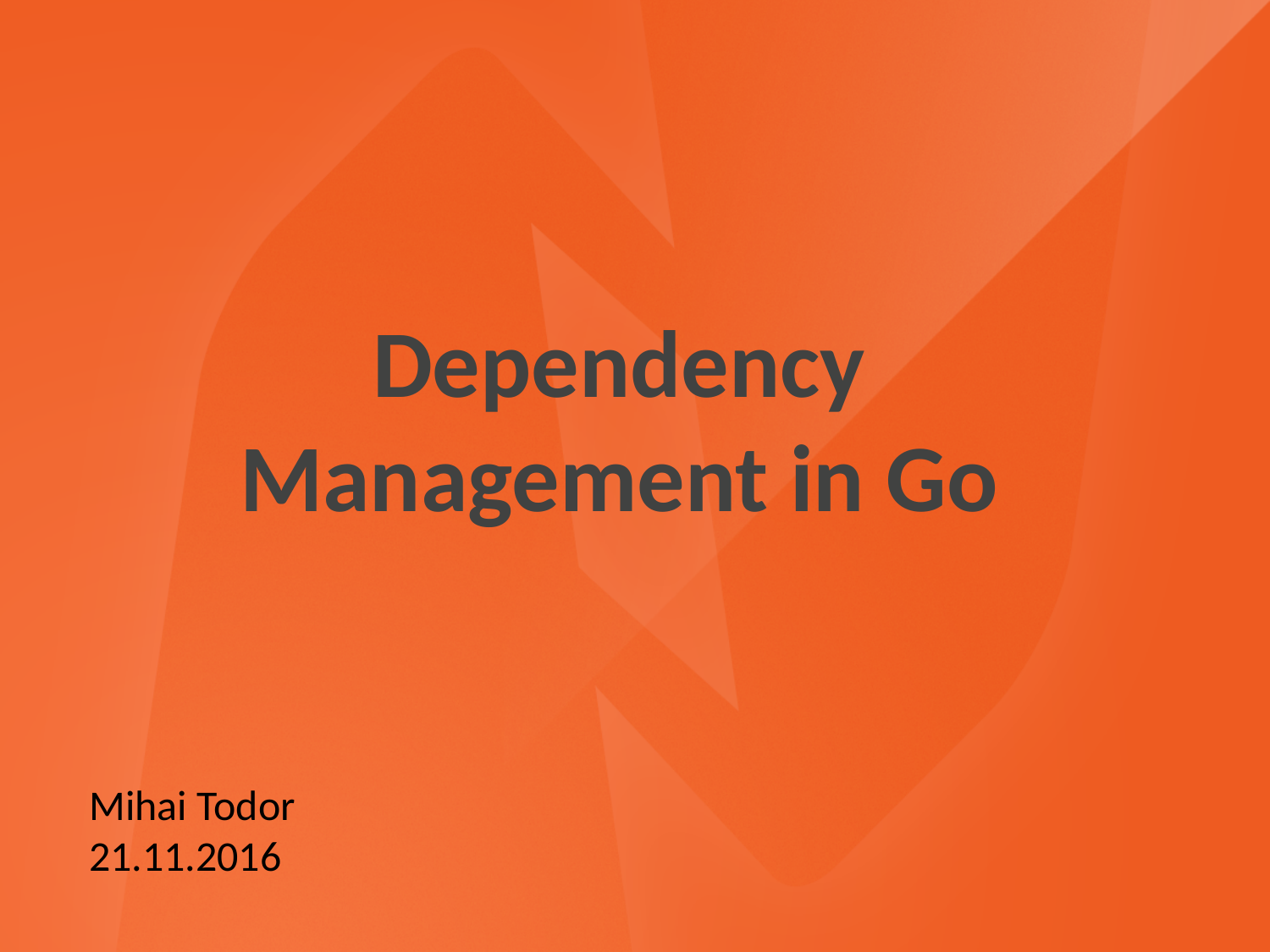

Dependency Management in Go
Mihai Todor
21.11.2016